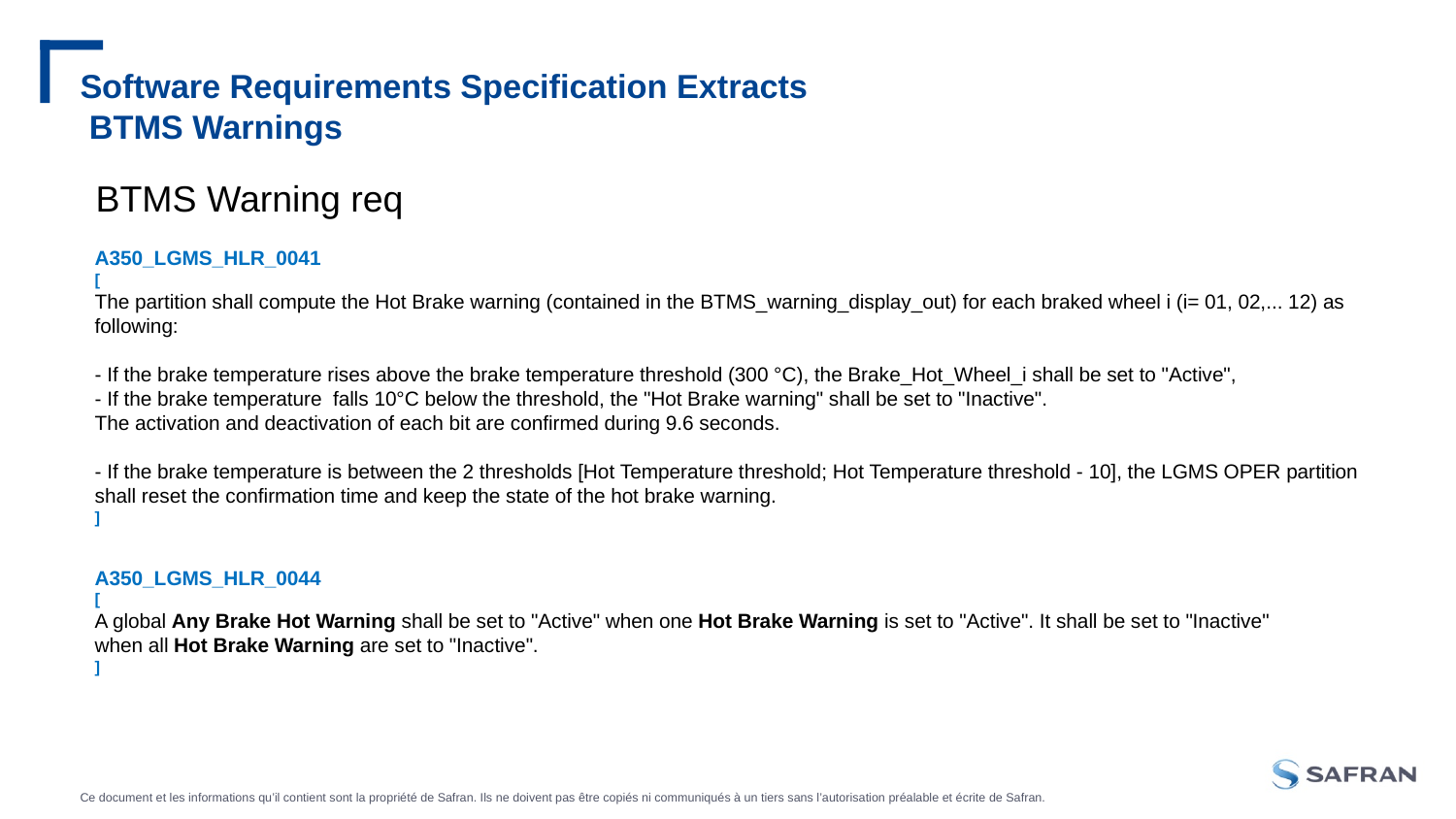

# Software Requirements Specification Extracts BTMS Warnings
BTMS Warning req
A350_LGMS_HLR_0041
[
The partition shall compute the Hot Brake warning (contained in the BTMS_warning_display_out) for each braked wheel i (i= 01, 02,... 12) as following:
- If the brake temperature rises above the brake temperature threshold (300 °C), the Brake_Hot_Wheel_i shall be set to "Active",
- If the brake temperature  falls 10°C below the threshold, the "Hot Brake warning" shall be set to "Inactive".
The activation and deactivation of each bit are confirmed during 9.6 seconds.
- If the brake temperature is between the 2 thresholds [Hot Temperature threshold; Hot Temperature threshold - 10], the LGMS OPER partition shall reset the confirmation time and keep the state of the hot brake warning.
]
A350_LGMS_HLR_0044
[
A global Any Brake Hot Warning shall be set to "Active" when one Hot Brake Warning is set to "Active". It shall be set to "Inactive" when all Hot Brake Warning are set to "Inactive".
]